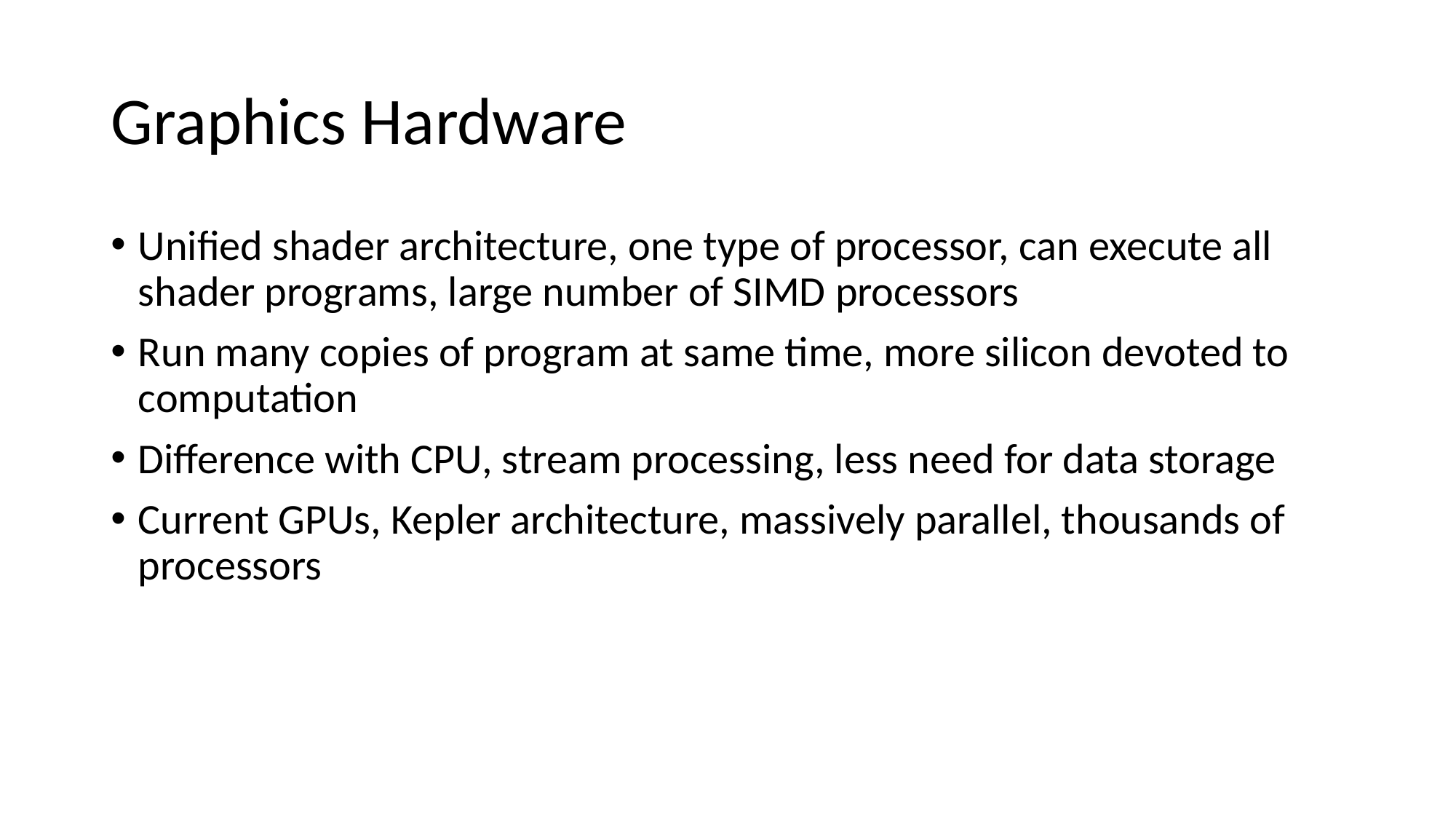

# Graphics Hardware
Unified shader architecture, one type of processor, can execute all shader programs, large number of SIMD processors
Run many copies of program at same time, more silicon devoted to computation
Difference with CPU, stream processing, less need for data storage
Current GPUs, Kepler architecture, massively parallel, thousands of processors